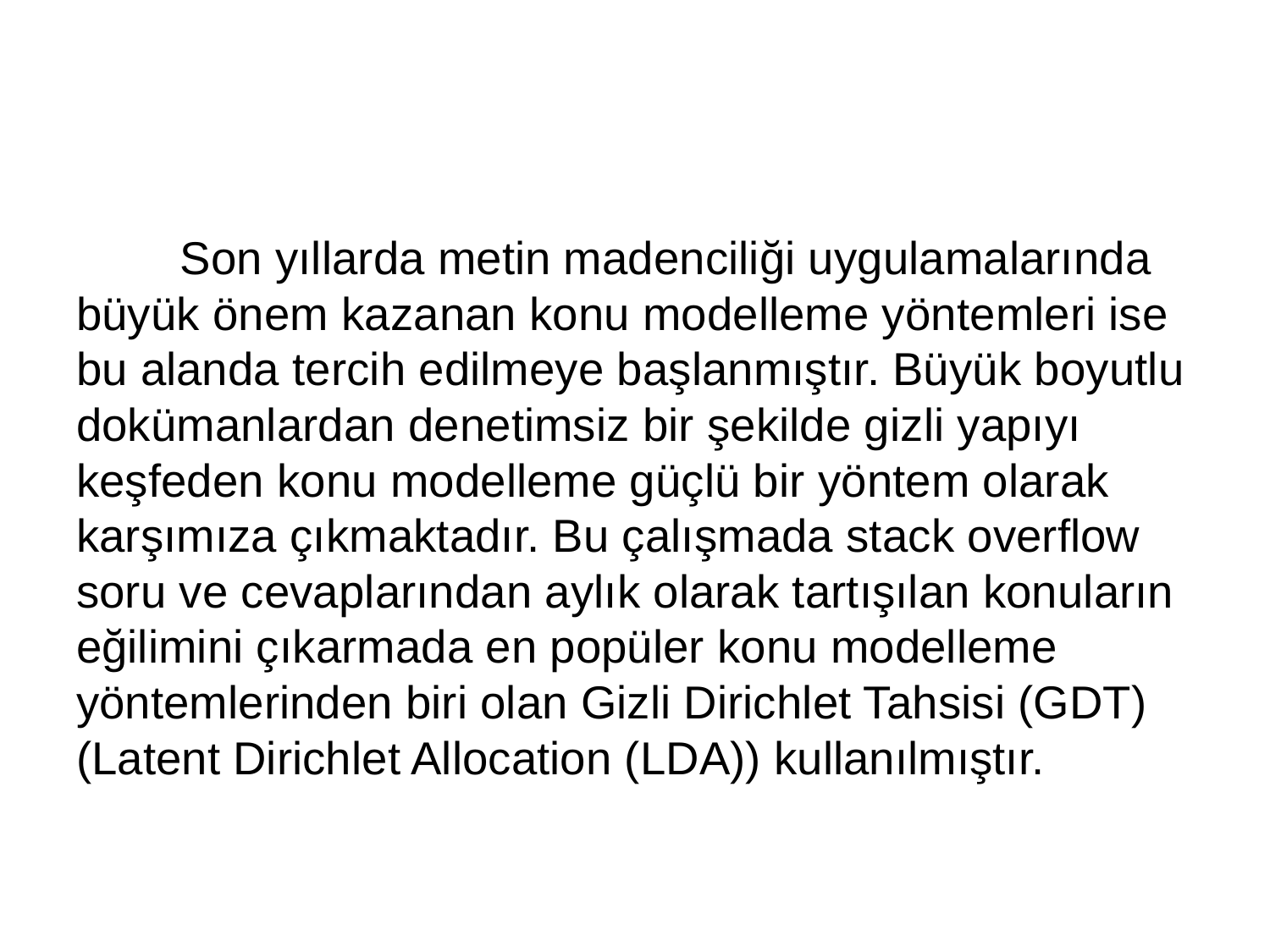

#
	Son yıllarda metin madenciliği uygulamalarında büyük önem kazanan konu modelleme yöntemleri ise bu alanda tercih edilmeye başlanmıştır. Büyük boyutlu dokümanlardan denetimsiz bir şekilde gizli yapıyı keşfeden konu modelleme güçlü bir yöntem olarak karşımıza çıkmaktadır. Bu çalışmada stack overflow soru ve cevaplarından aylık olarak tartışılan konuların eğilimini çıkarmada en popüler konu modelleme yöntemlerinden biri olan Gizli Dirichlet Tahsisi (GDT) (Latent Dirichlet Allocation (LDA)) kullanılmıştır.